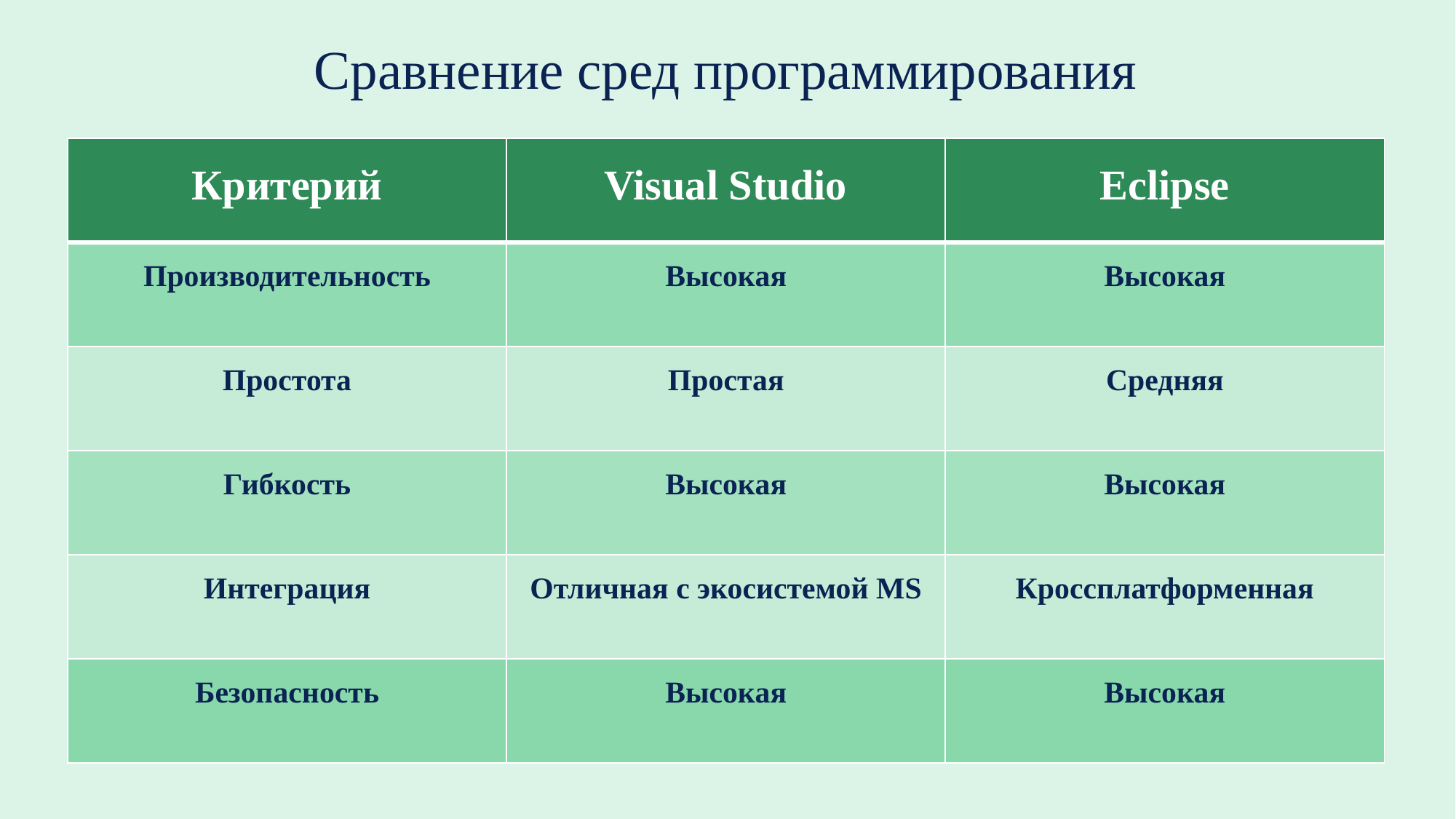

Сравнение сред программирования
| Критерий | Visual Studio | Eclipse |
| --- | --- | --- |
| Производительность | Высокая | Высокая |
| Простота | Простая | Средняя |
| Гибкость | Высокая | Высокая |
| Интеграция | Отличная с экосистемой MS | Кроссплатформенная |
| Безопасность | Высокая | Высокая |